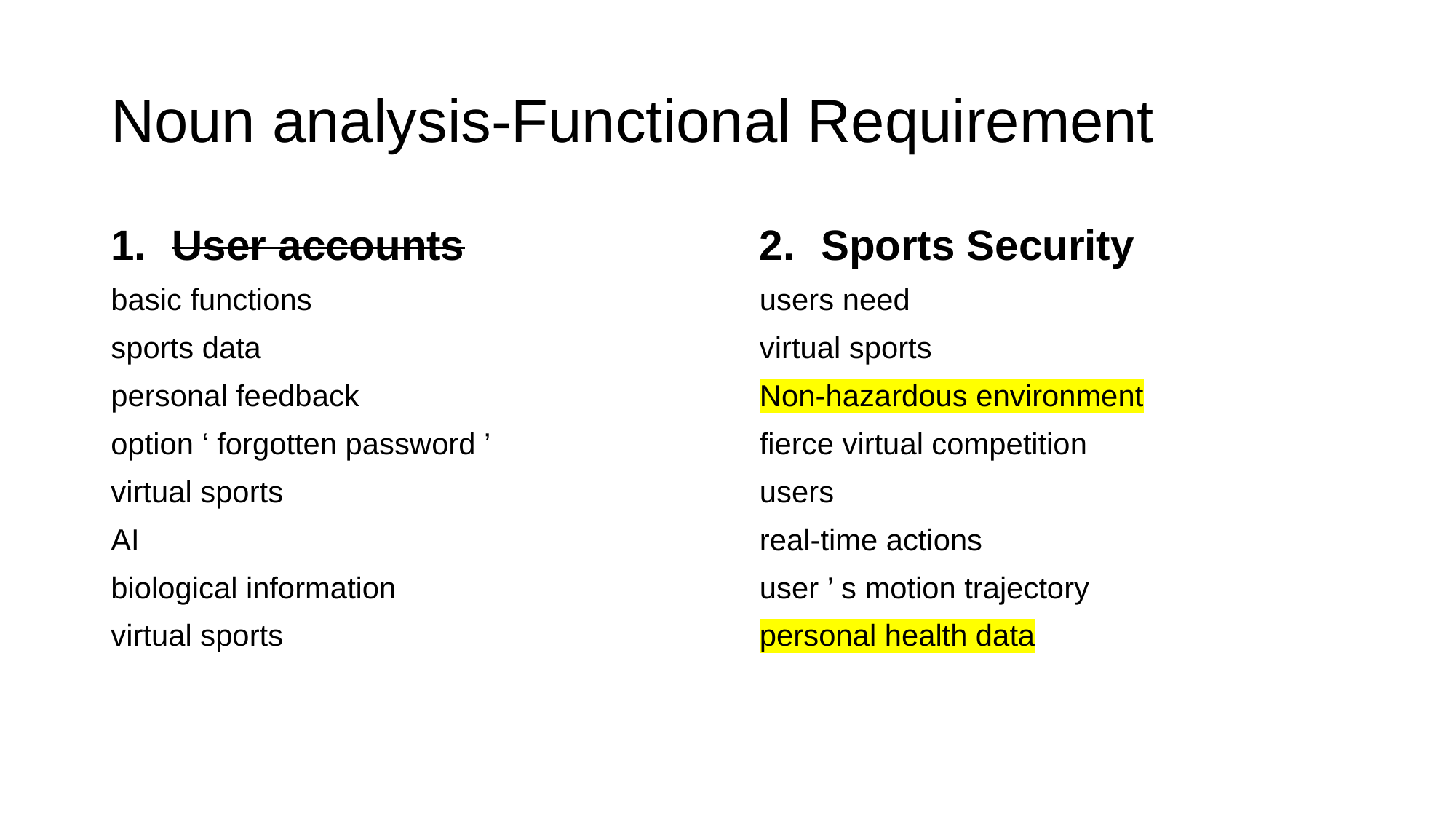

# Noun analysis-Functional Requirement
User accounts
basic functions
sports data
personal feedback
option ‘ forgotten password ’
virtual sports
AI
biological information
virtual sports
Sports Security
users need
virtual sports
Non-hazardous environment
fierce virtual competition
users
real-time actions
user ’ s motion trajectory
personal health data